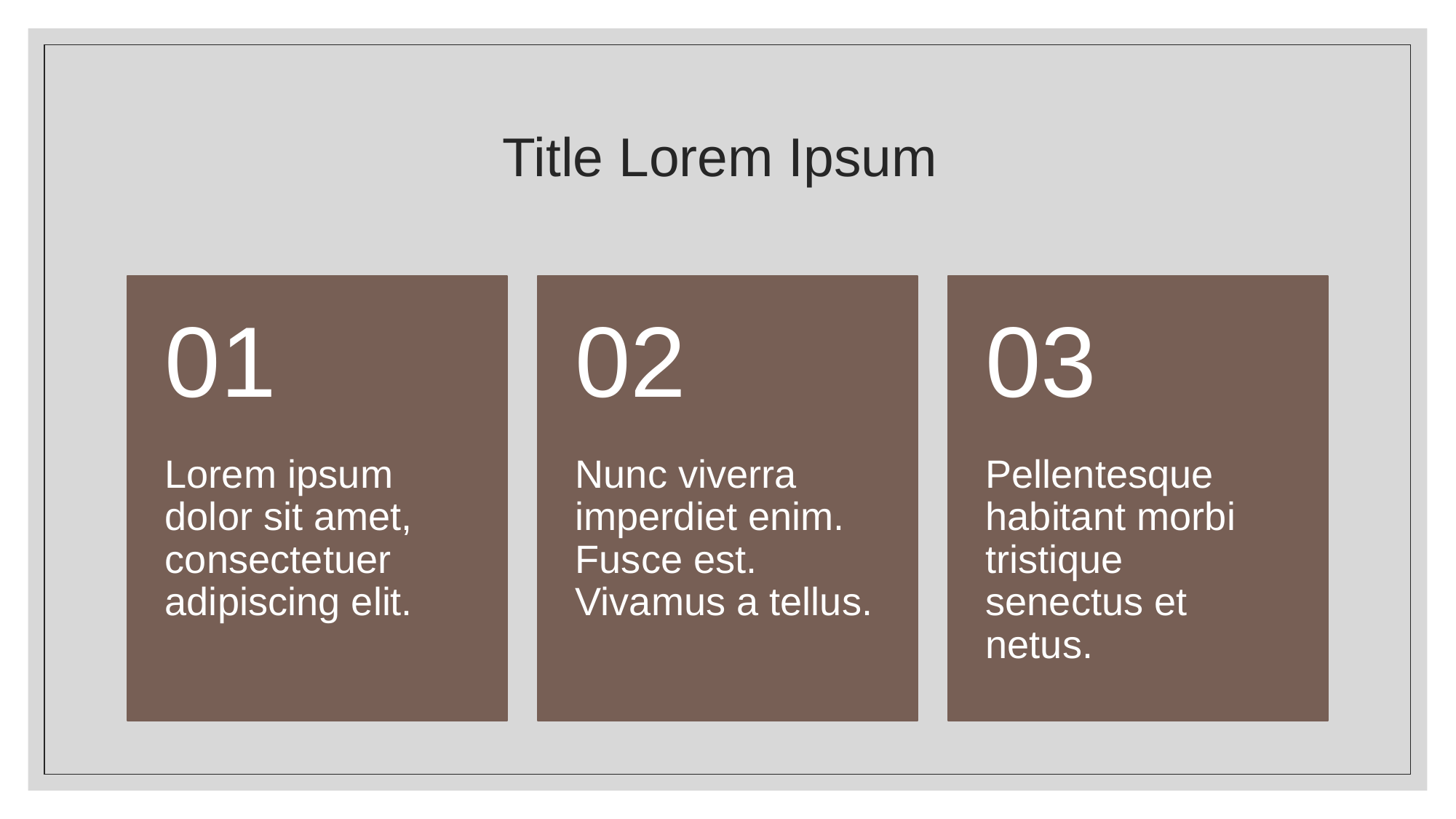

# Title Lorem Ipsum
Lorem ipsum dolor sit amet, consectetuer adipiscing elit.
01
Nunc viverra imperdiet enim. Fusce est. Vivamus a tellus.
02
Pellentesque habitant morbi tristique senectus et netus.
03